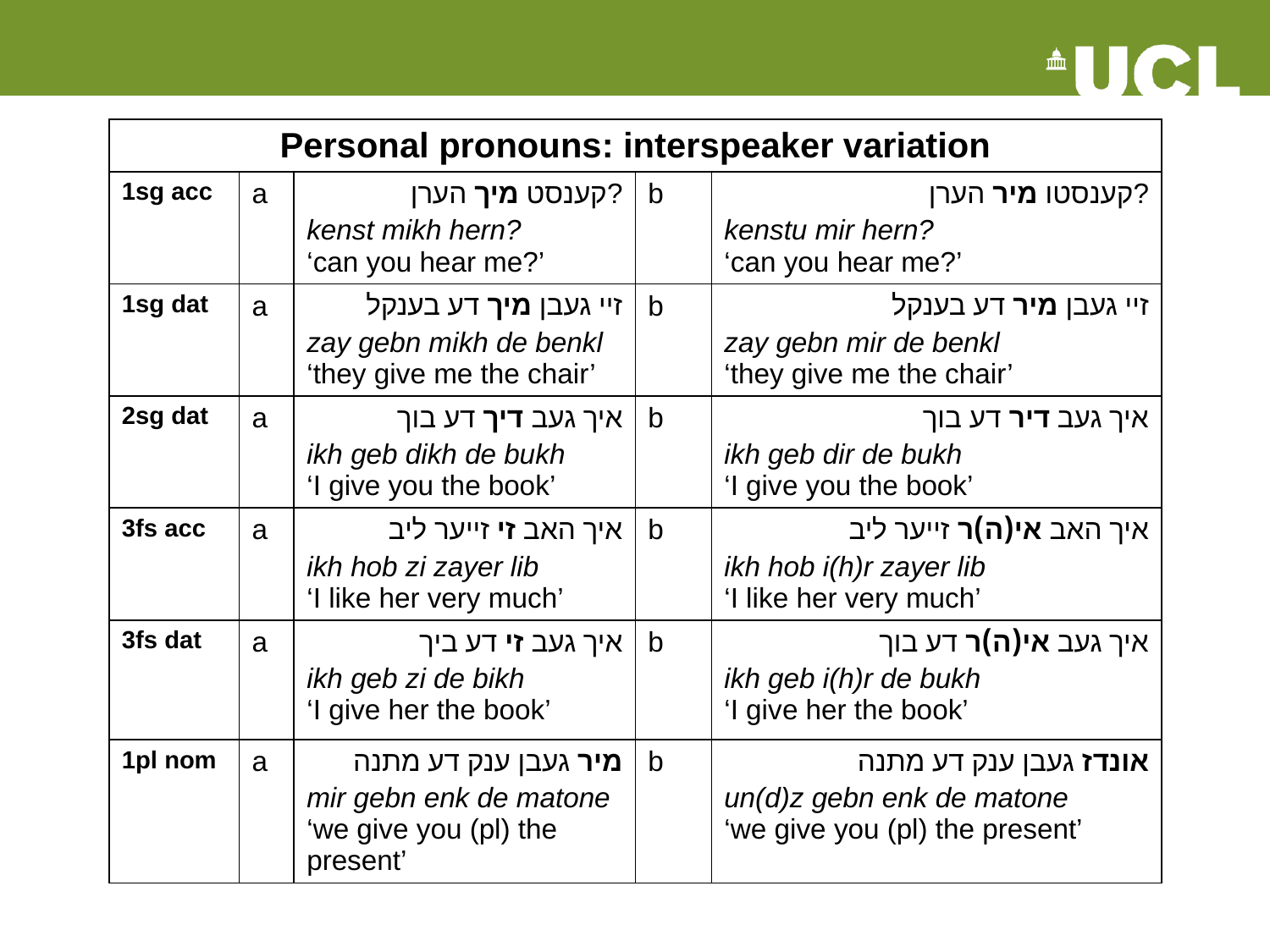

| Personal pronouns: interspeaker variation |  |  |  |  |
| --- | --- | --- | --- | --- |
| 1sg acc | a | קענסט מיך הערן? kenst mikh hern? ‘can you hear me?’ | b | קענסטו מיר הערן? kenstu mir hern? ‘can you hear me?’ |
| 1sg dat | a | זיי געבן מיך דע בענקל zay gebn mikh de benkl ‘they give me the chair’ | b | זיי געבן מיר דע בענקל zay gebn mir de benkl ‘they give me the chair’ |
| 2sg dat | a | איך געב דיך דע בוך ikh geb dikh de bukh ‘I give you the book’ | b | איך געב דיר דע בוך ikh geb dir de bukh ‘I give you the book’ |
| 3fs acc | a | איך האב זי זייער ליב ikh hob zi zayer lib ‘I like her very much’ | b | איך האב אי(ה)ר זייער ליב ikh hob i(h)r zayer lib ‘I like her very much’ |
| 3fs dat | a | איך געב זי דע ביך ikh geb zi de bikh ‘I give her the book’ | b | איך געב אי(ה)ר דע בוך ikh geb i(h)r de bukh ‘I give her the book’ |
| 1pl nom | a | מיר געבן ענק דע מתנה mir gebn enk de matone ‘we give you (pl) the present’ | b | אונדז געבן ענק דע מתנה un(d)z gebn enk de matone ‘we give you (pl) the present’ |